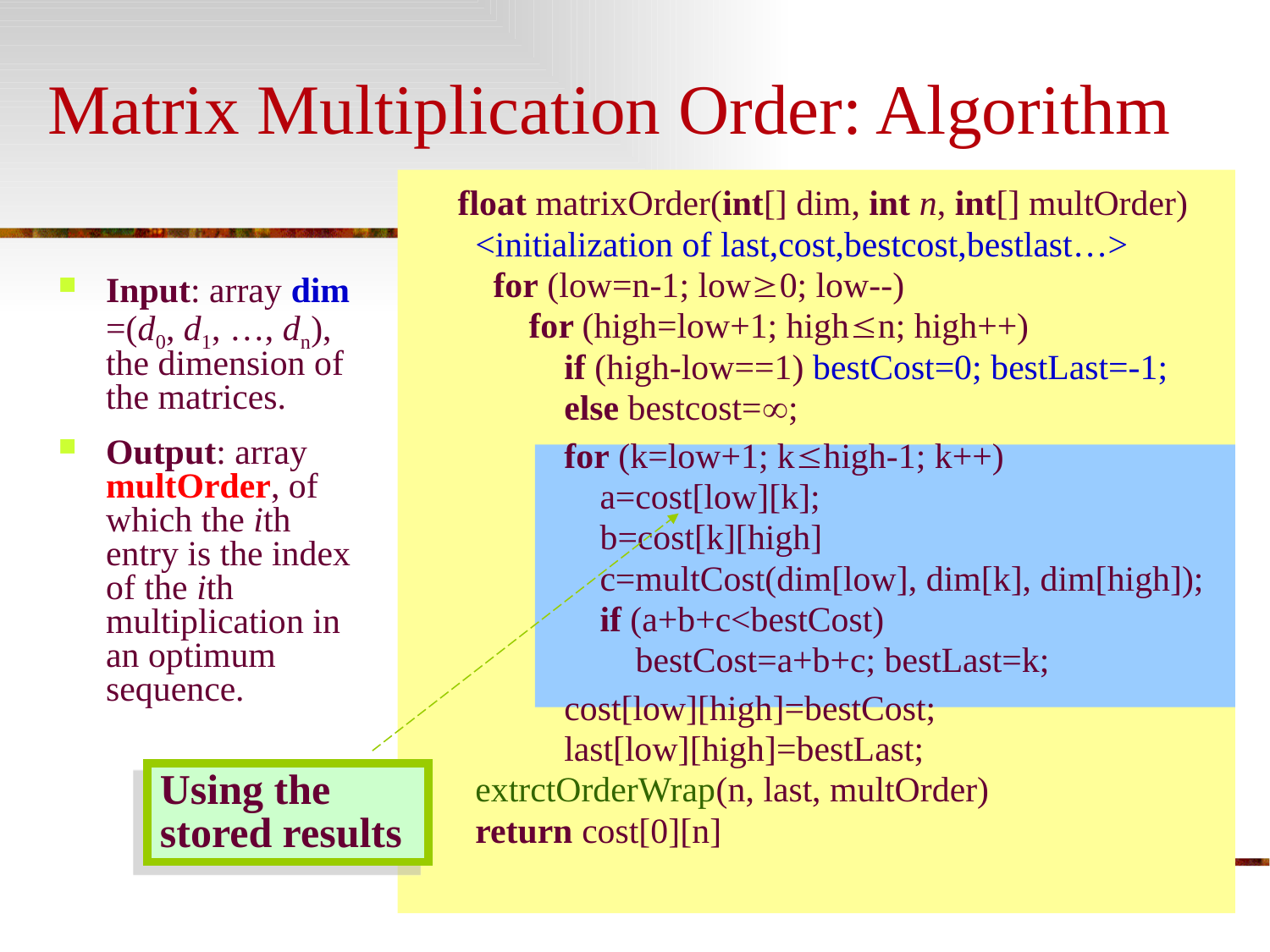

# Matrix Multiplication Order: Algorithm

float matrixOrder(int[] dim, int n, int[] multOrder)
  <initialization of last,cost,bestcost,bestlast…>
    for (low=n-1; low≥0; low--)
        for (high=low+1; high≤n; high++)
            if (high-low==1) bestCost=0; bestLast=-1;
            else bestcost=∞;
            for (k=low+1; k≤high-1; k++)
                a=cost[low][k];
                b=cost[k][high]
                c=multCost(dim[low], dim[k], dim[high]);
                if (a+b+c<bestCost)
                    bestCost=a+b+c; bestLast=k;
            cost[low][high]=bestCost;
            last[low][high]=bestLast;
  extrctOrderWrap(n, last, multOrder)
  return cost[0][n]
Input: array dim =(d0, d1, …, dn), the dimension of the matrices.
Output: array multOrder, of which the ith entry is the index of the ith multiplication in an optimum sequence.

Using the stored results